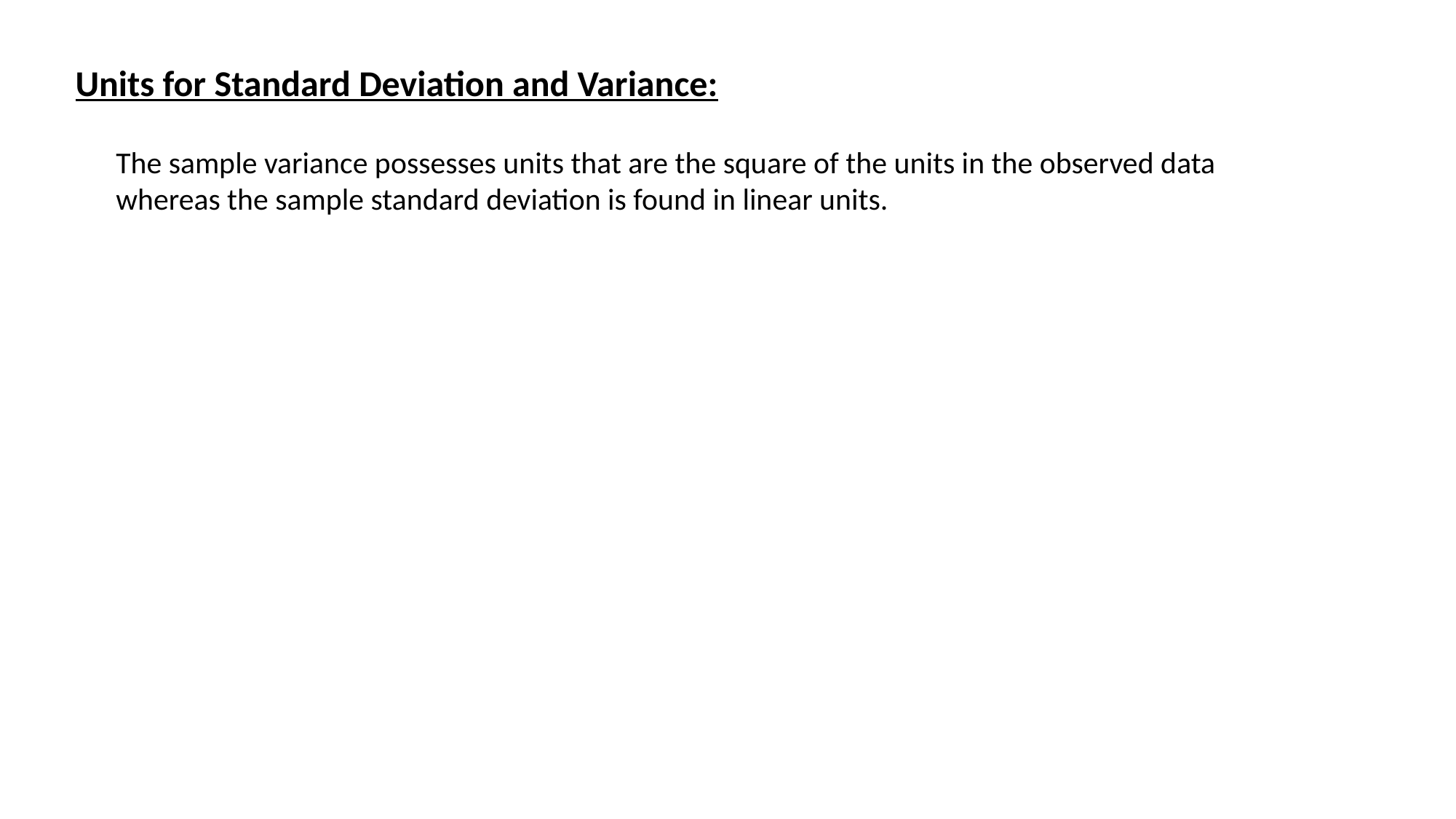

Units for Standard Deviation and Variance:
The sample variance possesses units that are the square of the units in the observed data whereas the sample standard deviation is found in linear units.